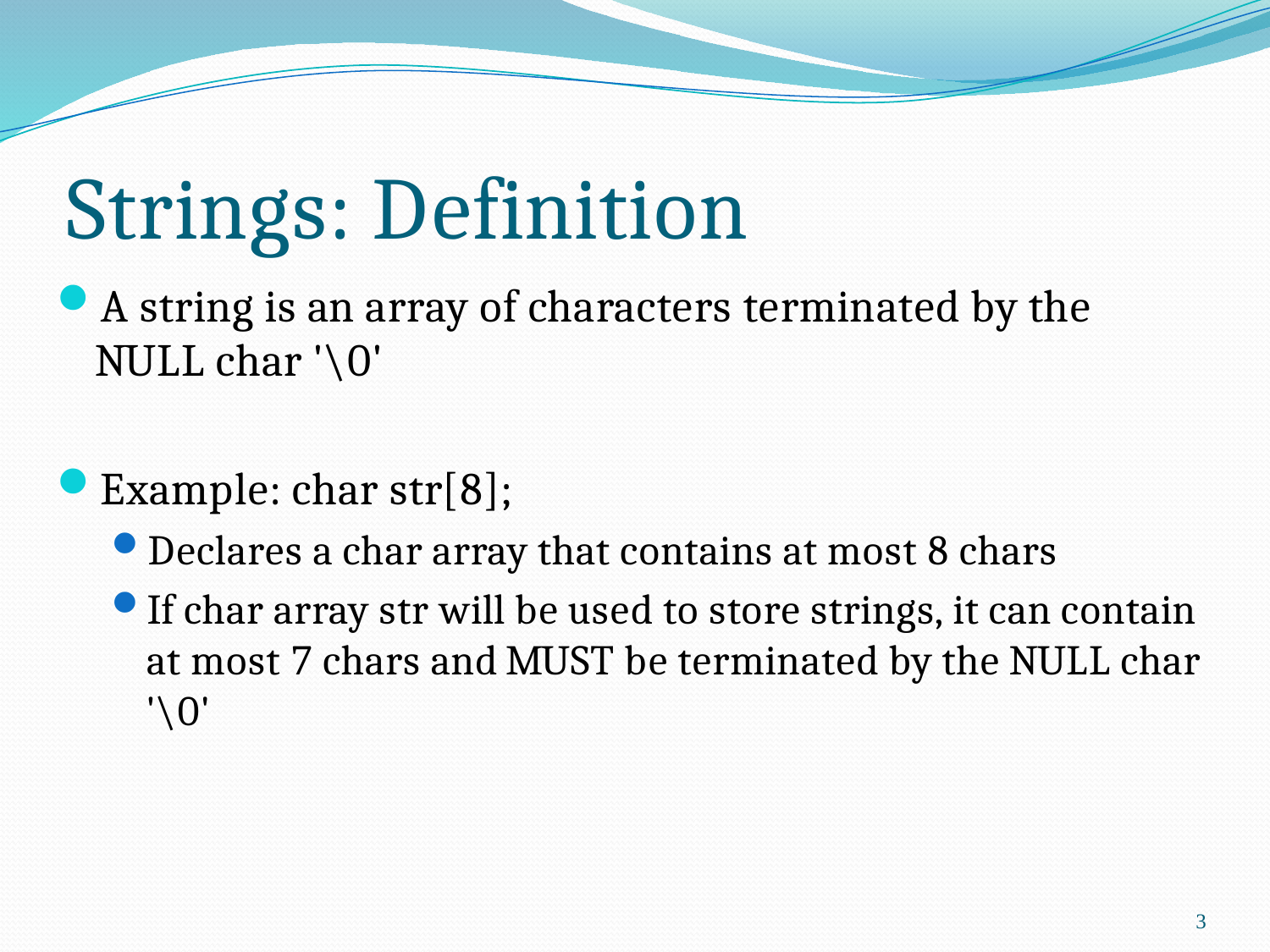

# Strings: Definition
A string is an array of characters terminated by the NULL char '\0'

Example: char str[8];
Declares a char array that contains at most 8 chars
If char array str will be used to store strings, it can contain at most 7 chars and MUST be terminated by the NULL char '\0'
3